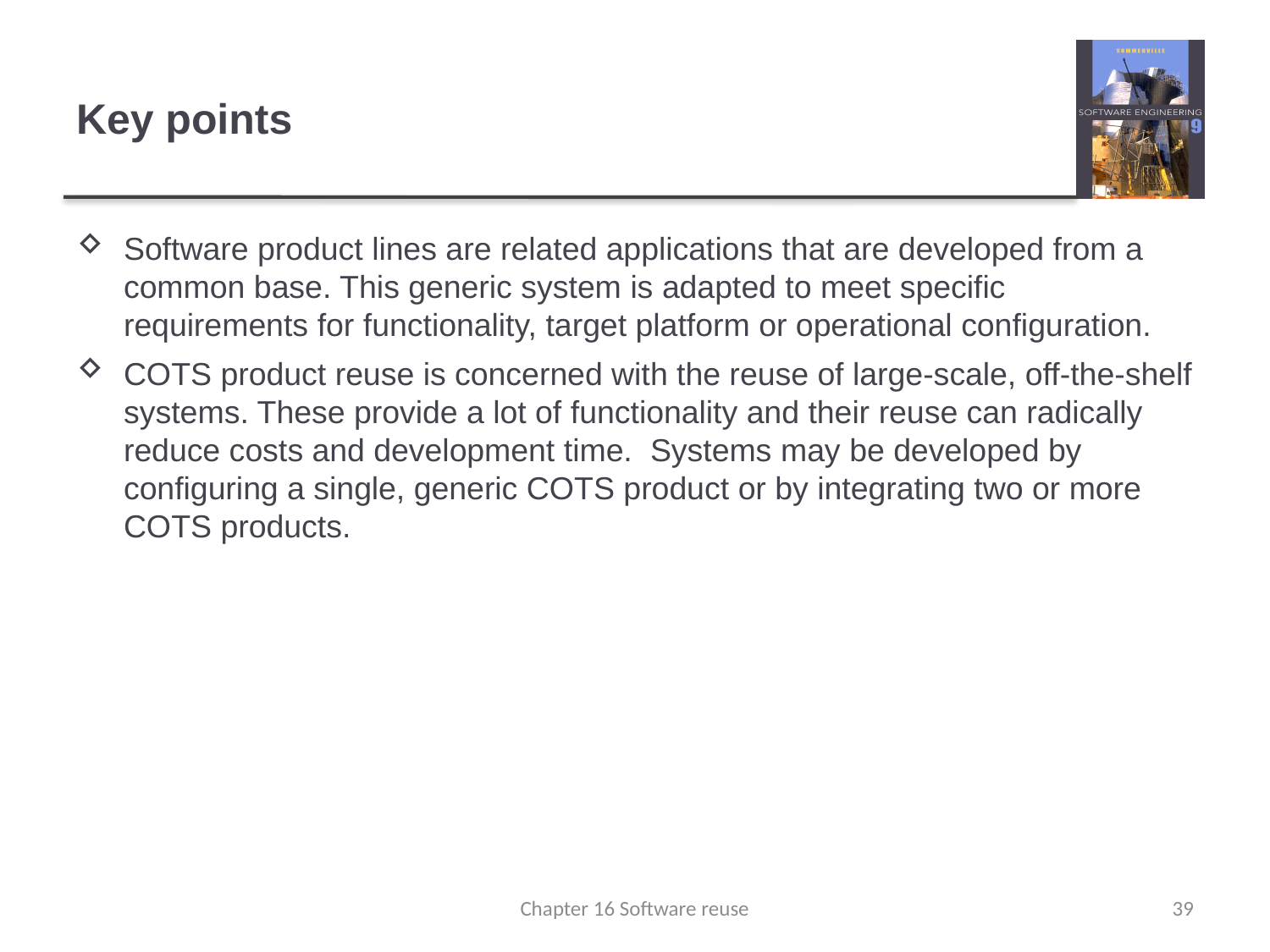

# Key points
Software product lines are related applications that are developed from a common base. This generic system is adapted to meet specific requirements for functionality, target platform or operational configuration.
COTS product reuse is concerned with the reuse of large-scale, off-the-shelf systems. These provide a lot of functionality and their reuse can radically reduce costs and development time.  Systems may be developed by configuring a single, generic COTS product or by integrating two or more COTS products.
Chapter 16 Software reuse
39